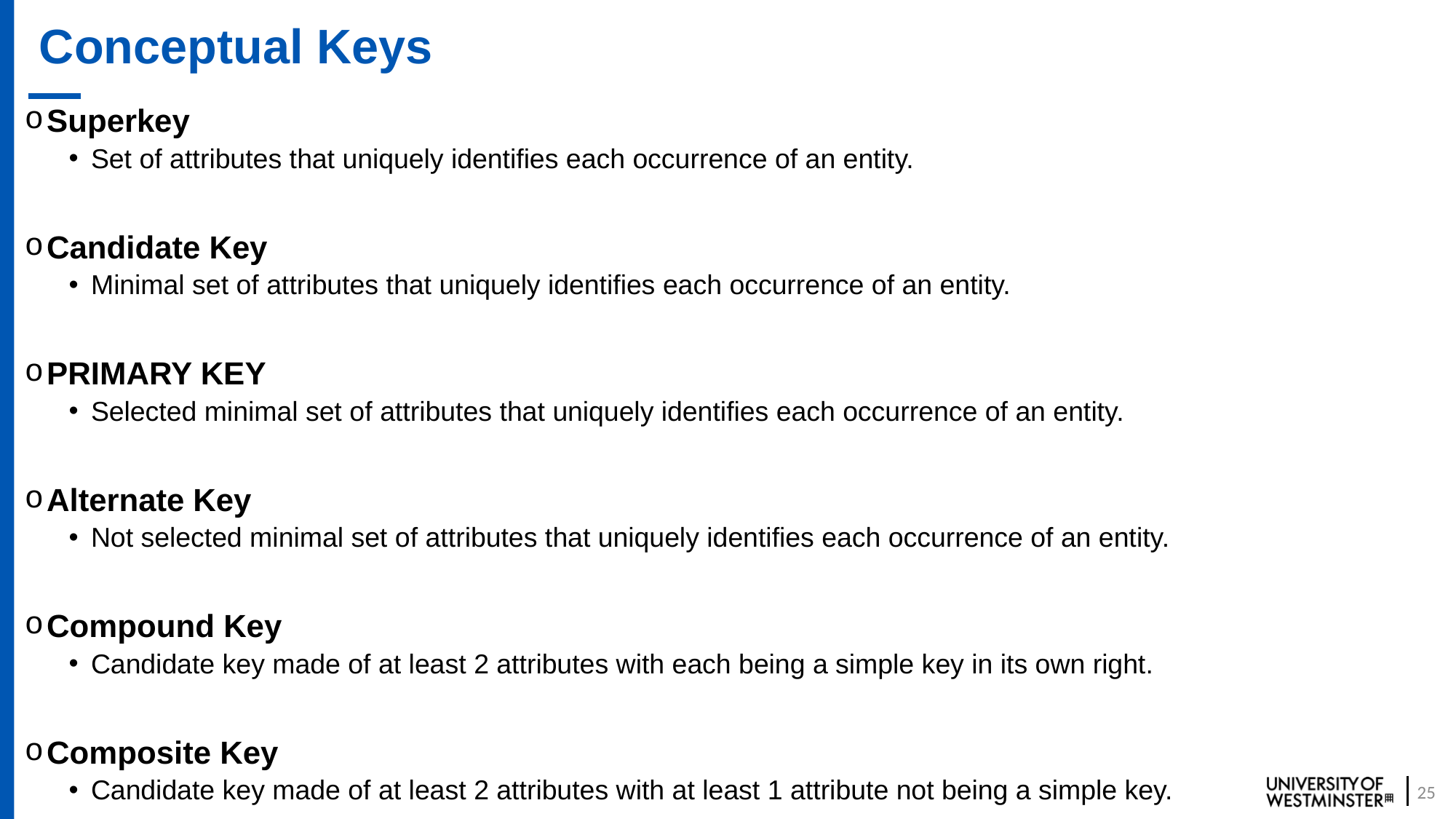

# Conceptual Keys
Superkey
Set of attributes that uniquely identifies each occurrence of an entity.

Candidate Key
Minimal set of attributes that uniquely identifies each occurrence of an entity.

PRIMARY KEY
Selected minimal set of attributes that uniquely identifies each occurrence of an entity.

Alternate Key
Not selected minimal set of attributes that uniquely identifies each occurrence of an entity.

Compound Key
Candidate key made of at least 2 attributes with each being a simple key in its own right.

Composite Key
Candidate key made of at least 2 attributes with at least 1 attribute not being a simple key.

25